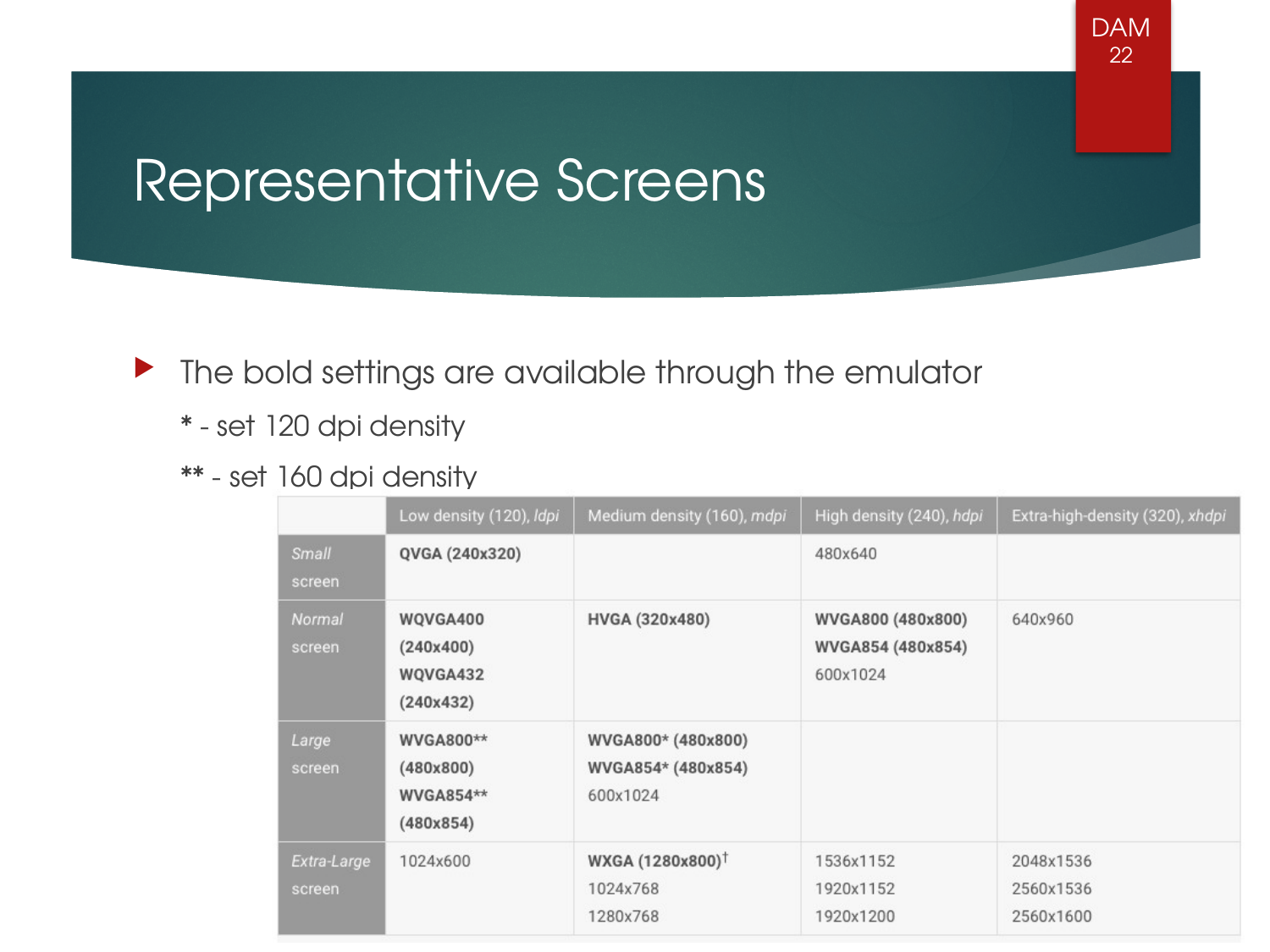

DAM
22
# Representative Screens
The bold settings are available through the emulator
* - set 120 dpi density
** - set 160 dpi density